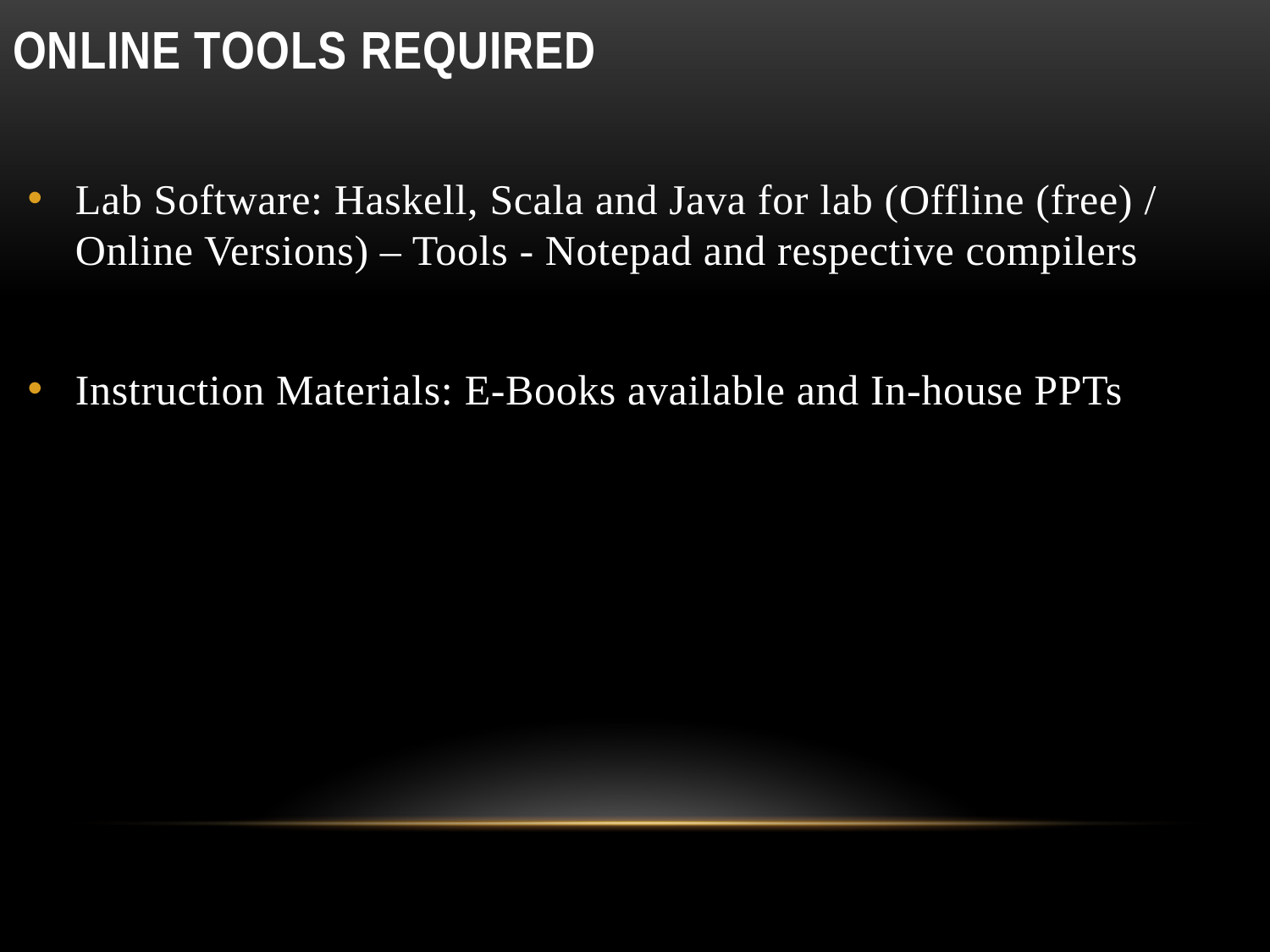

# Online tools required

Lab Software: Haskell, Scala and Java for lab (Offline (free) / Online Versions) – Tools - Notepad and respective compilers

Instruction Materials: E-Books available and In-house PPTs